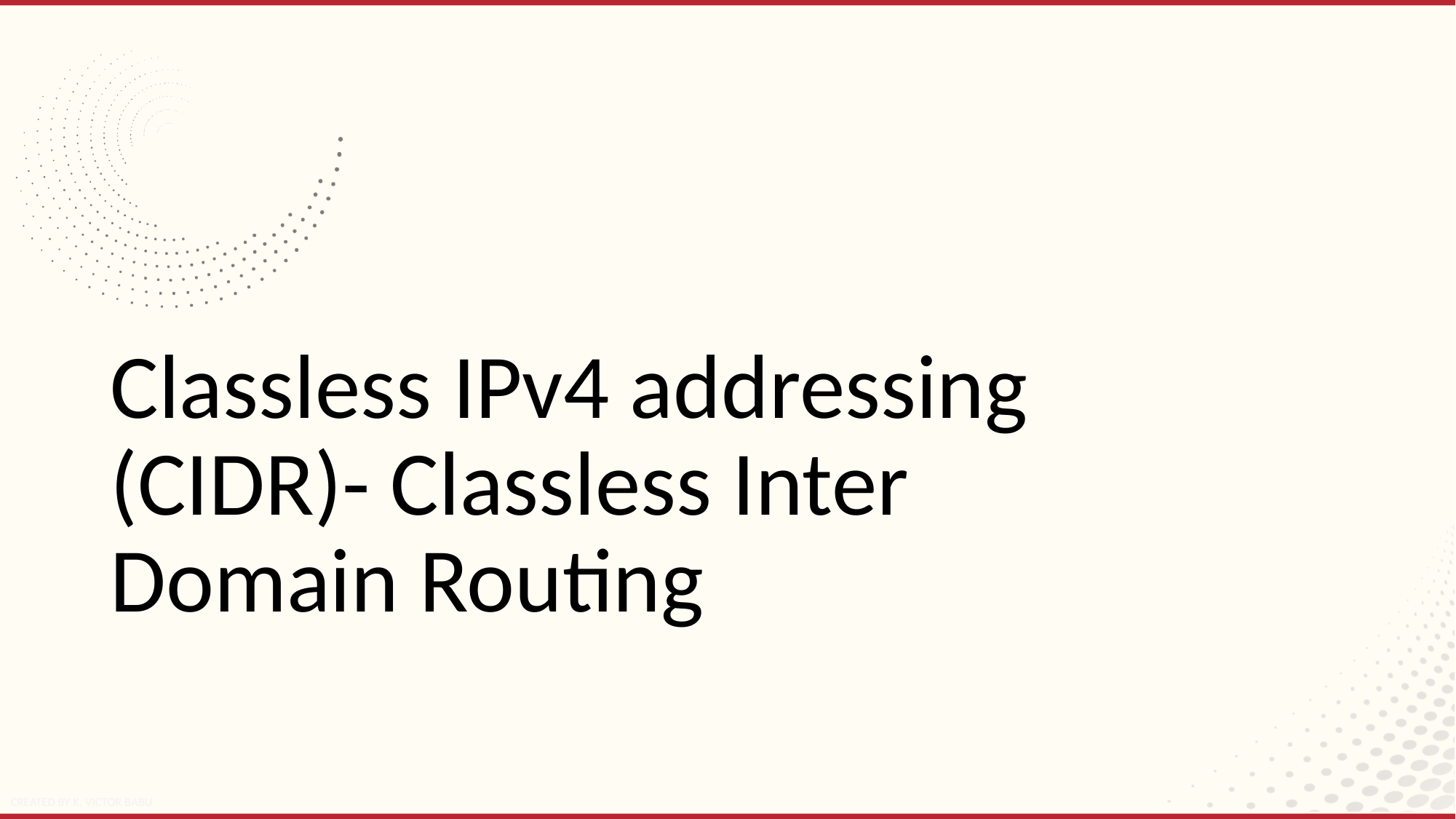

# Classless IPv4 addressing  (CIDR)- Classless Inter Domain Routing